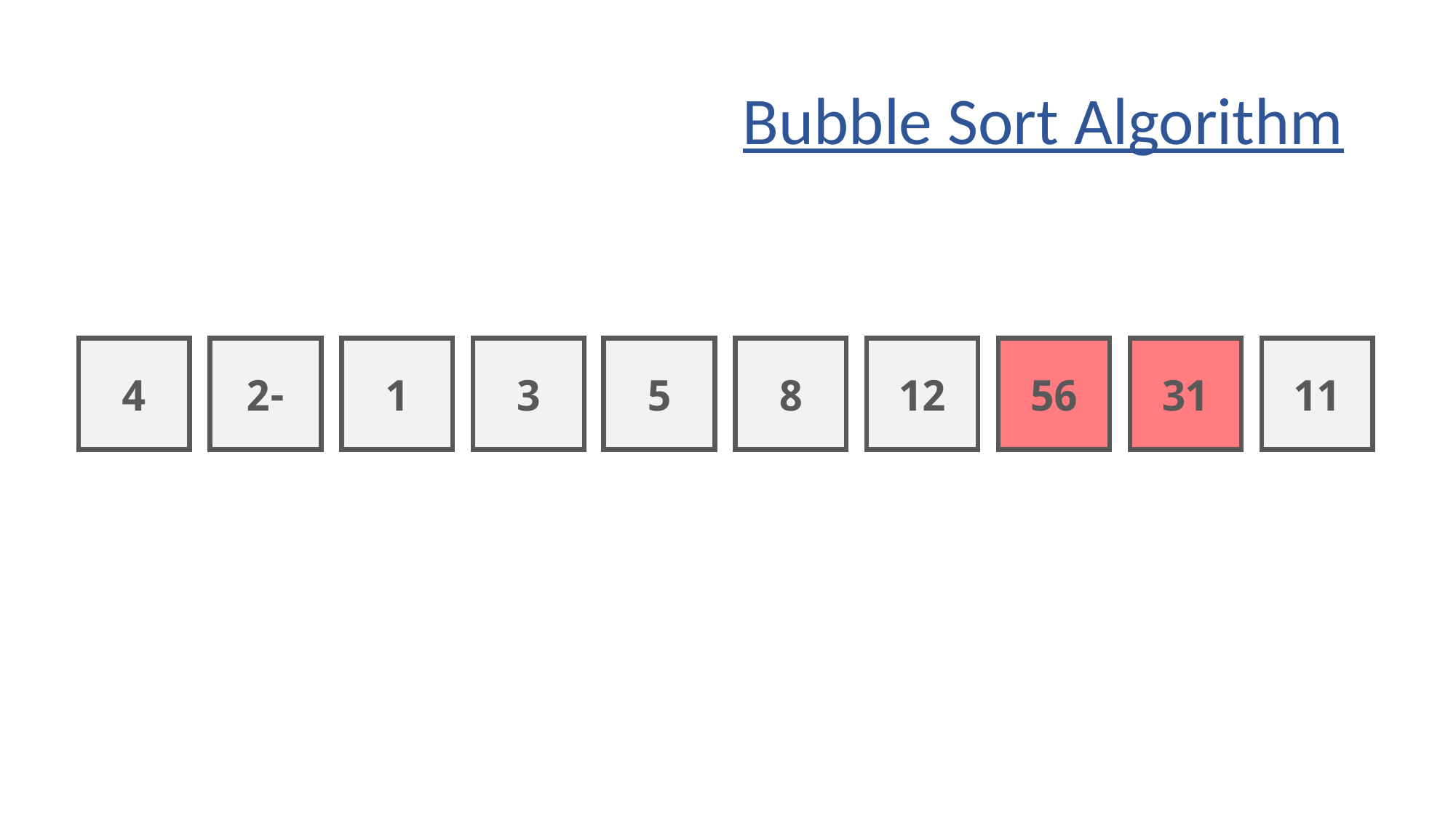

# Bubble Sort Algorithm
4
-2
1
3
5
8
12
56
31
11